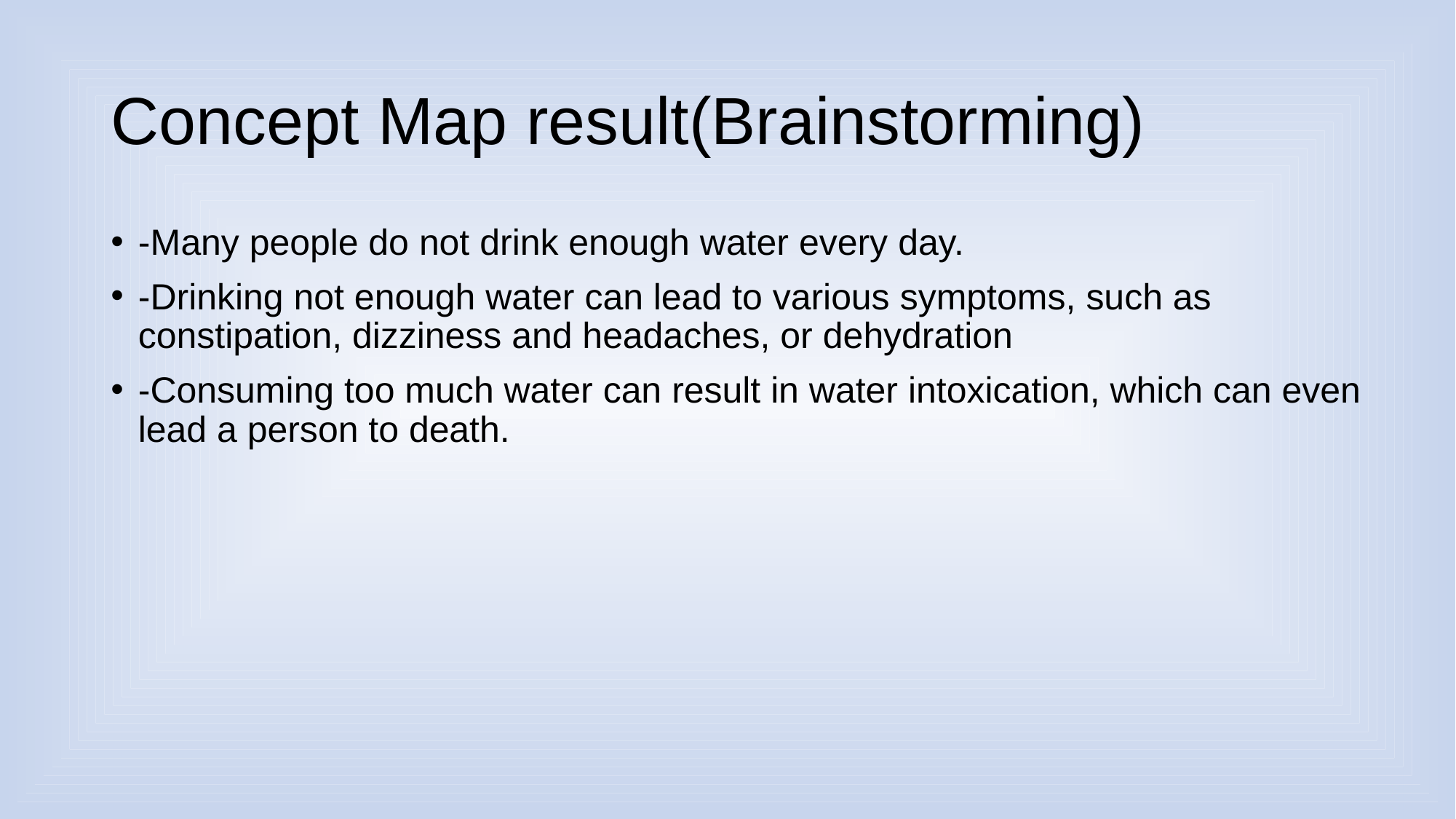

# Concept Map result(Brainstorming)
-Many people do not drink enough water every day.
-Drinking not enough water can lead to various symptoms, such as constipation, dizziness and headaches, or dehydration
-Consuming too much water can result in water intoxication, which can even lead a person to death.